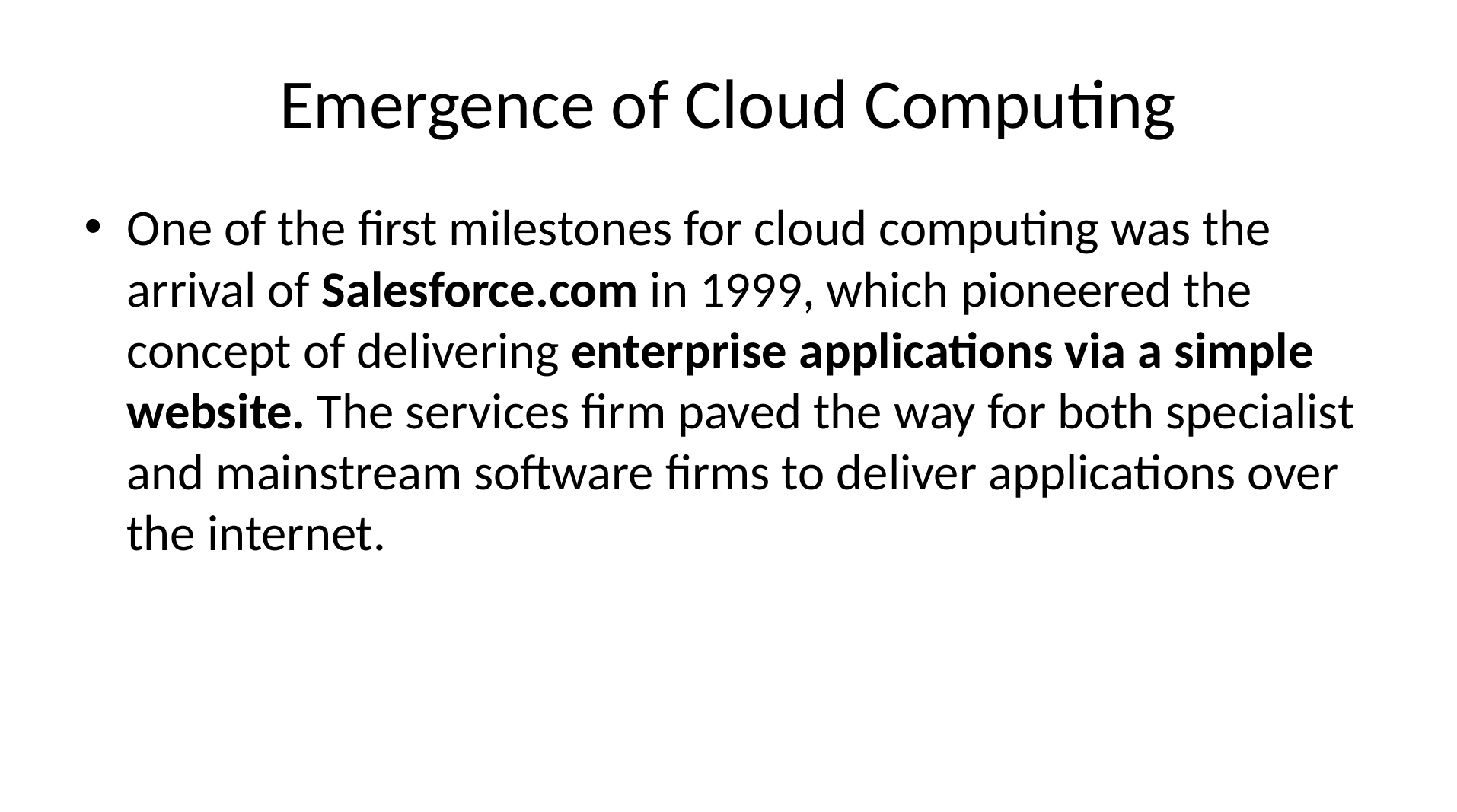

# Emergence of Cloud Computing
One of the first milestones for cloud computing was the arrival of Salesforce.com in 1999, which pioneered the concept of delivering enterprise applications via a simple website. The services firm paved the way for both specialist and mainstream software firms to deliver applications over the internet.